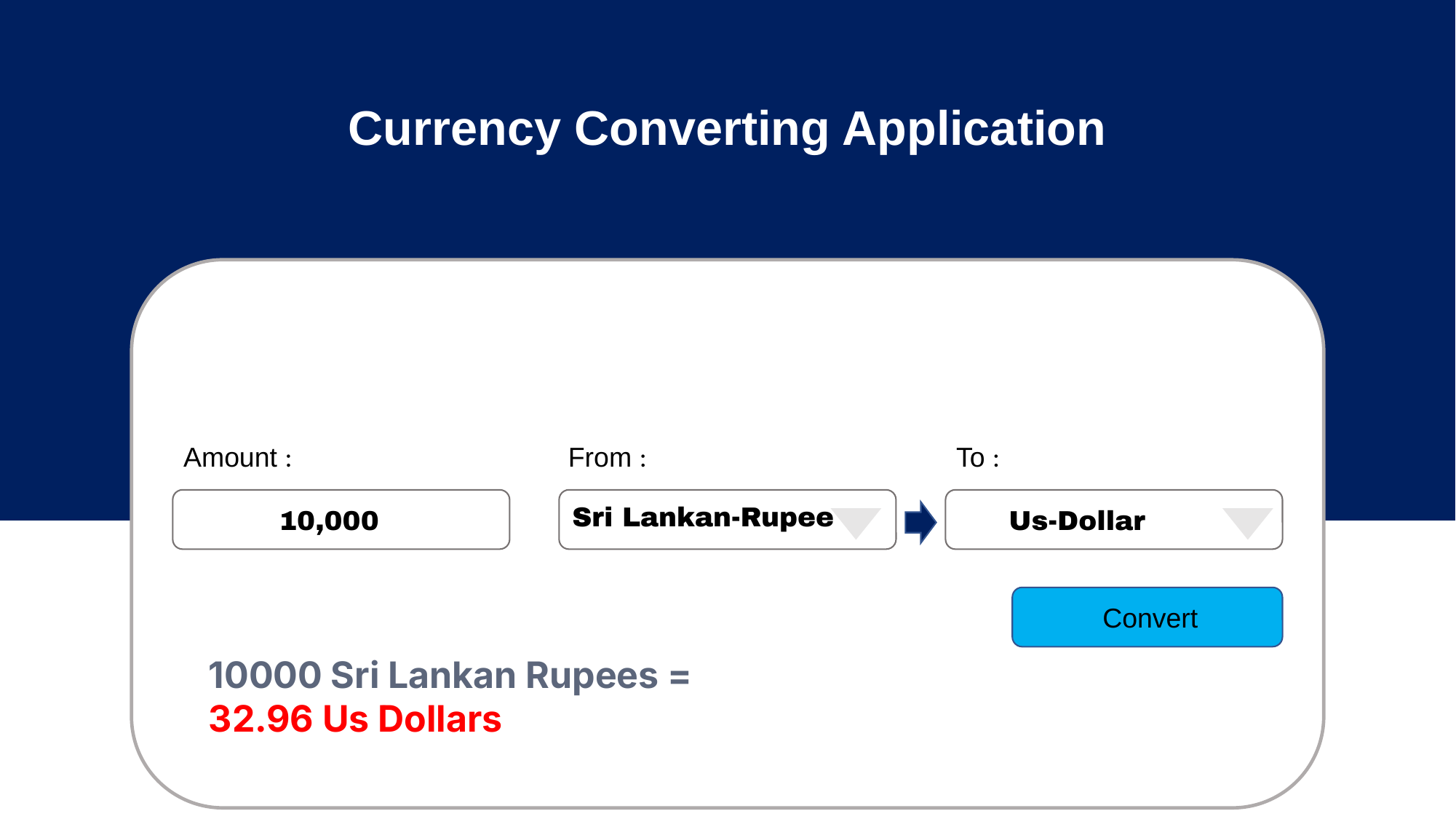

Currency Converting Application
Currency Converter

Amount :
From :
To :

Sri Lankan-Rupee
10,000
Us-Dollar

Convert
10000 Sri Lankan Rupees =
32.96 Us Dollars